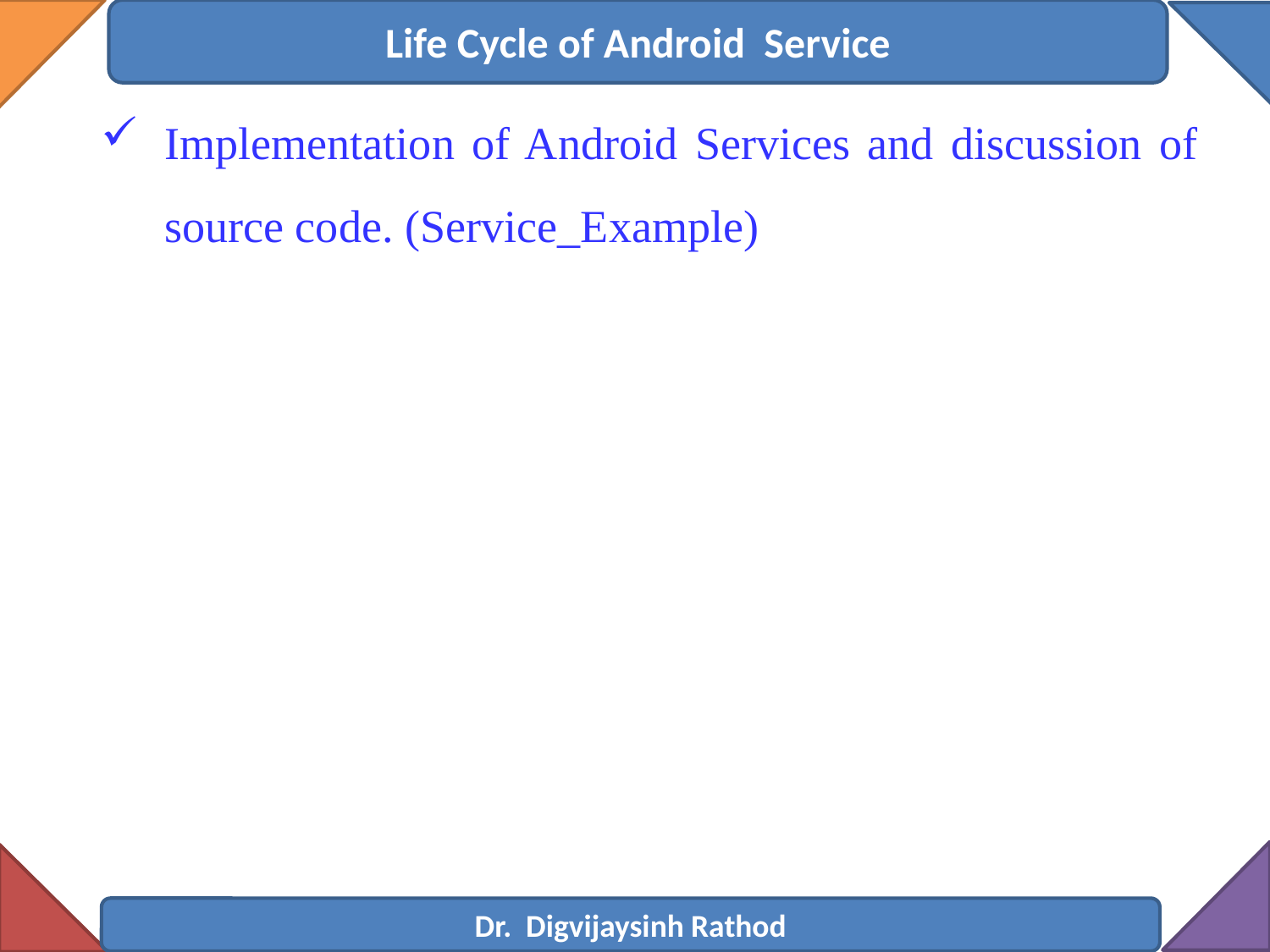

Life Cycle of Android  Service

Implementation of Android Services and discussion of source code. (Service_Example)

Dr.  Digvijaysinh Rathod